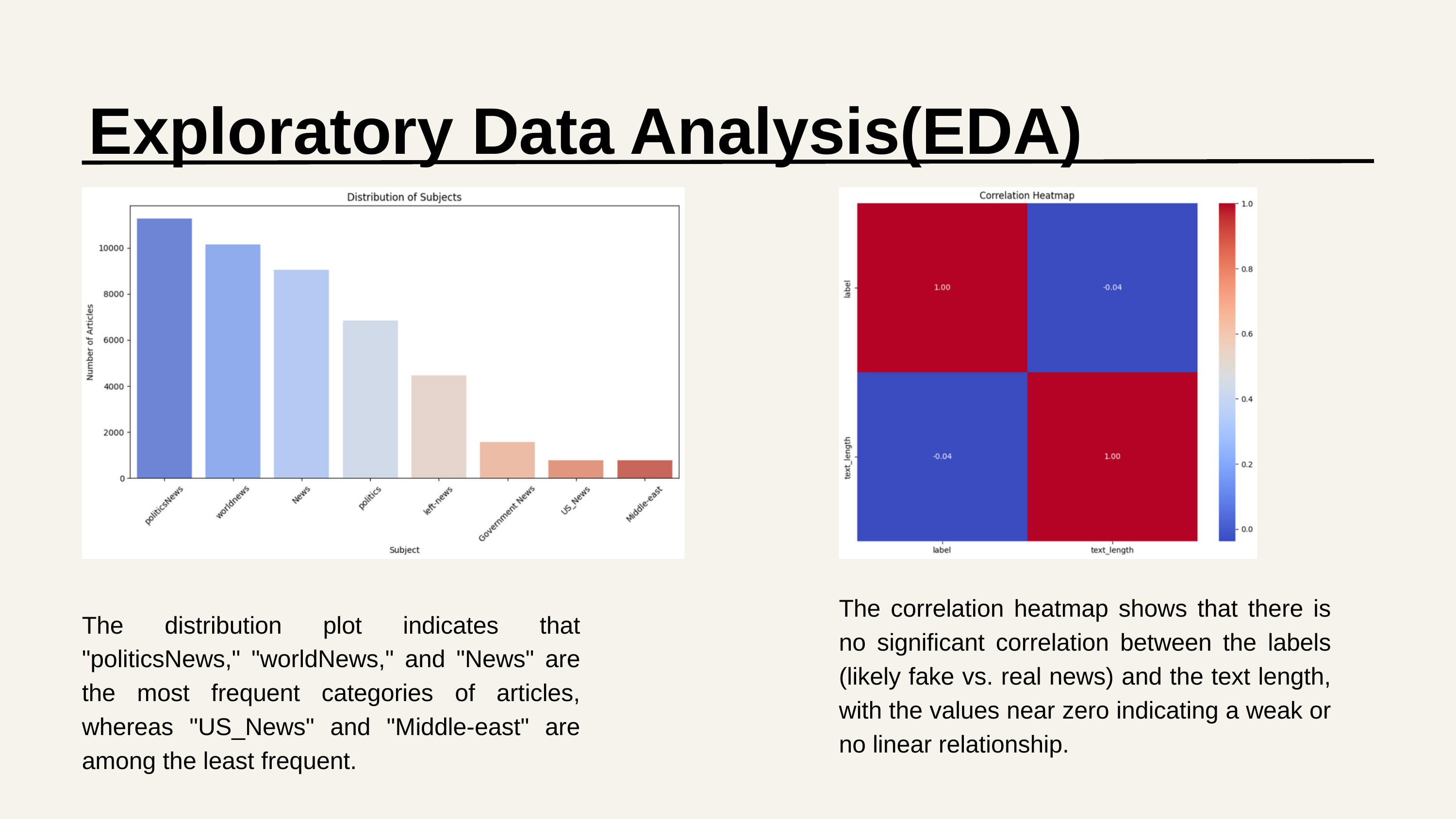

Exploratory Data Analysis(EDA)

The correlation heatmap shows that there is no significant correlation between the labels (likely fake vs. real news) and the text length, with the values near zero indicating a weak or no linear relationship.
The distribution plot indicates that "politicsNews," "worldNews," and "News" are the most frequent categories of articles, whereas "US_News" and "Middle-east" are among the least frequent.